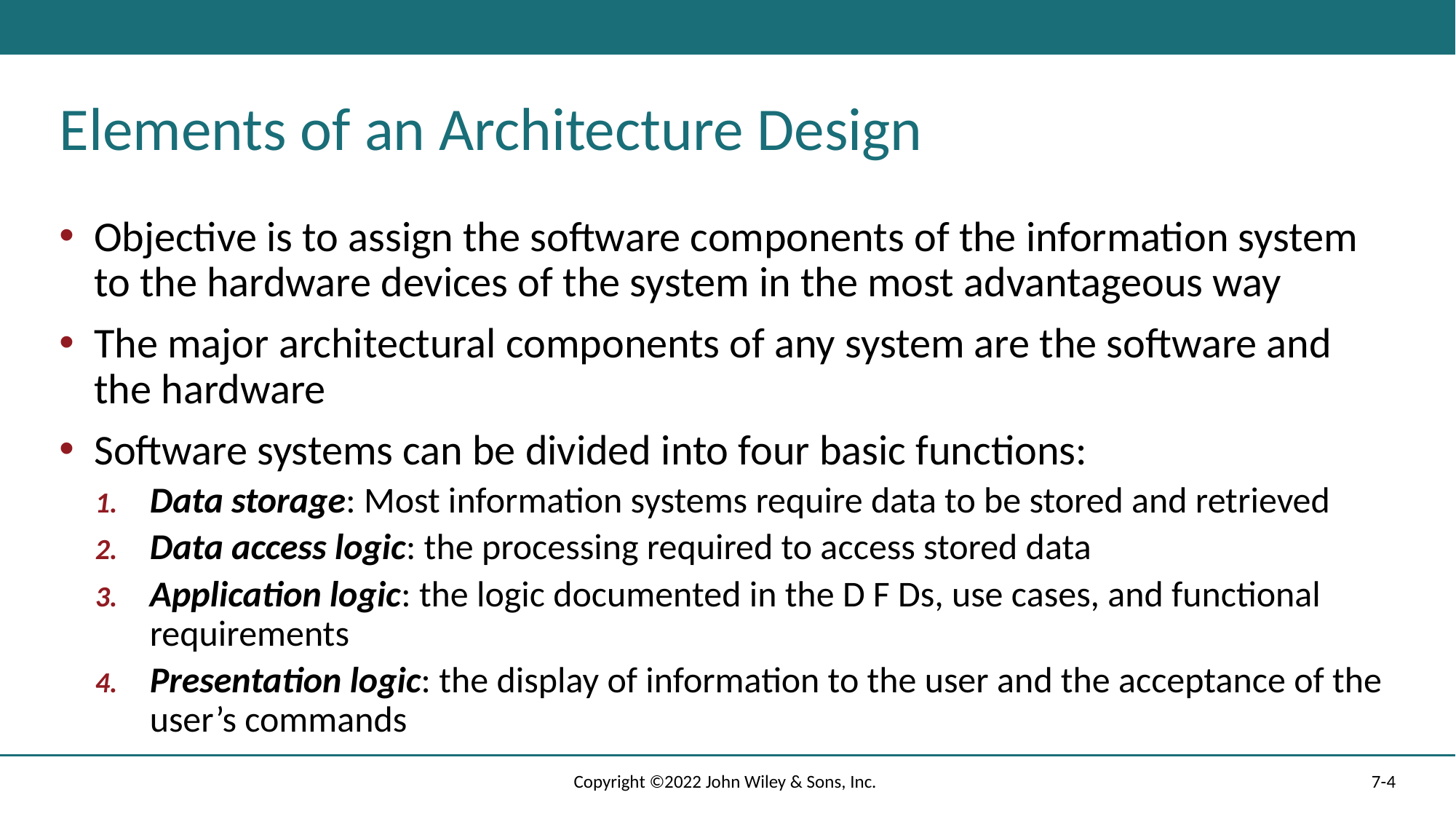

# Elements of an Architecture Design
Objective is to assign the software components of the information system to the hardware devices of the system in the most advantageous way
The major architectural components of any system are the software and the hardware
Software systems can be divided into four basic functions:
Data storage: Most information systems require data to be stored and retrieved
Data access logic: the processing required to access stored data
Application logic: the logic documented in the D F Ds, use cases, and functional requirements
Presentation logic: the display of information to the user and the acceptance of the user’s commands
Copyright ©2022 John Wiley & Sons, Inc.
7-4